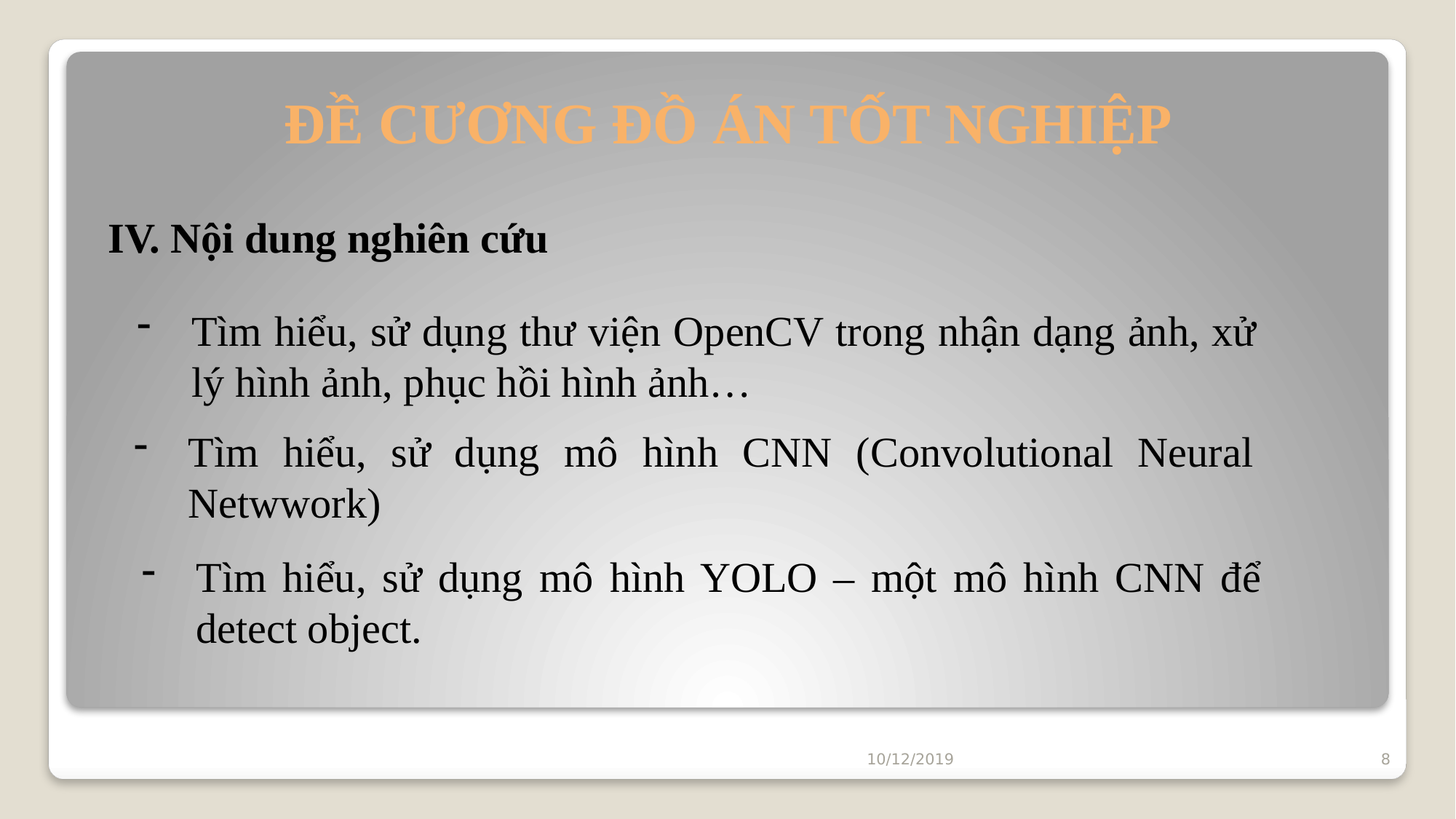

ĐỀ CƯƠNG ĐỒ ÁN TỐT NGHIỆP
IV. Nội dung nghiên cứu
Tìm hiểu, sử dụng thư viện OpenCV trong nhận dạng ảnh, xử lý hình ảnh, phục hồi hình ảnh…
Tìm hiểu, sử dụng mô hình CNN (Convolutional Neural Netwwork)
Tìm hiểu, sử dụng mô hình YOLO – một mô hình CNN để detect object.
10/12/2019
8